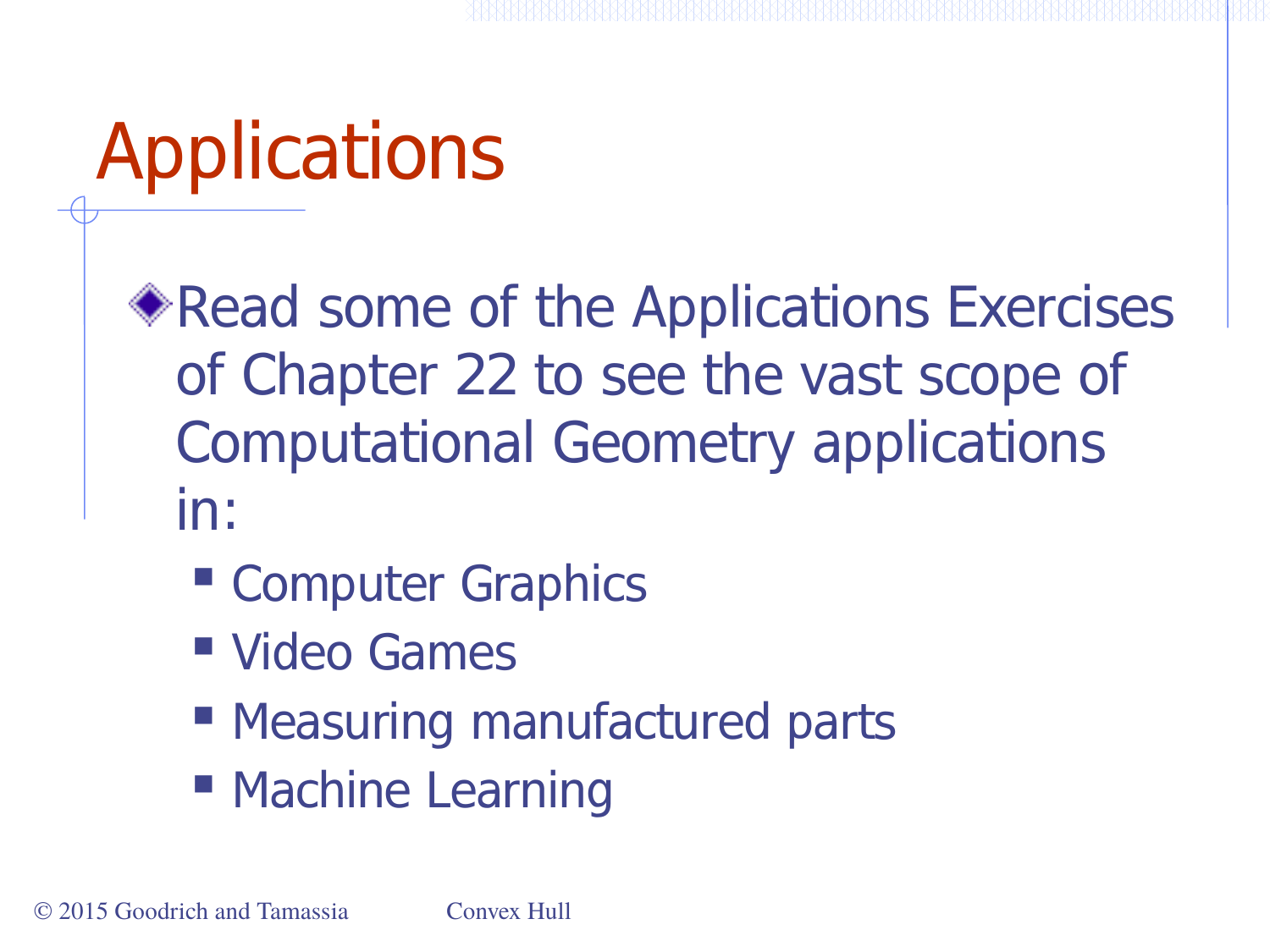

# Applications
Read some of the Applications Exercises of Chapter 22 to see the vast scope of Computational Geometry applications in:
Computer Graphics
Video Games
Measuring manufactured parts
Machine Learning
© 2015 Goodrich and Tamassia
Convex Hull
29